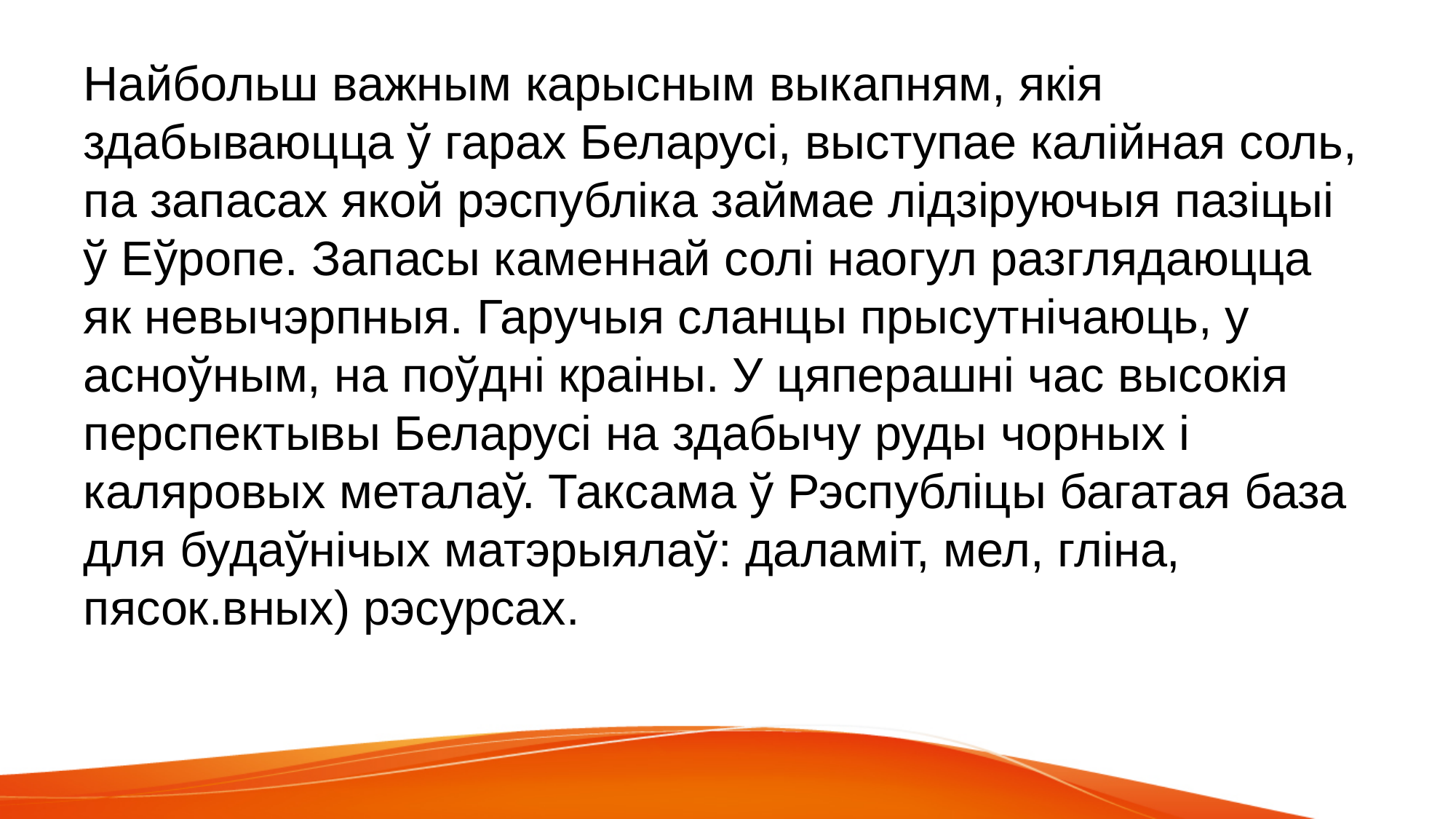

Найбольш важным карысным выкапням, якія здабываюцца ў гарах Беларусі, выступае калійная соль, па запасах якой рэспубліка займае лідзіруючыя пазіцыі ў Еўропе. Запасы каменнай солі наогул разглядаюцца як невычэрпныя. Гаручыя сланцы прысутнічаюць, у асноўным, на поўдні краіны. У цяперашні час высокія перспектывы Беларусі на здабычу руды чорных і каляровых металаў. Таксама ў Рэспубліцы багатая база для будаўнічых матэрыялаў: даламіт, мел, гліна, пясок.вных) рэсурсах.